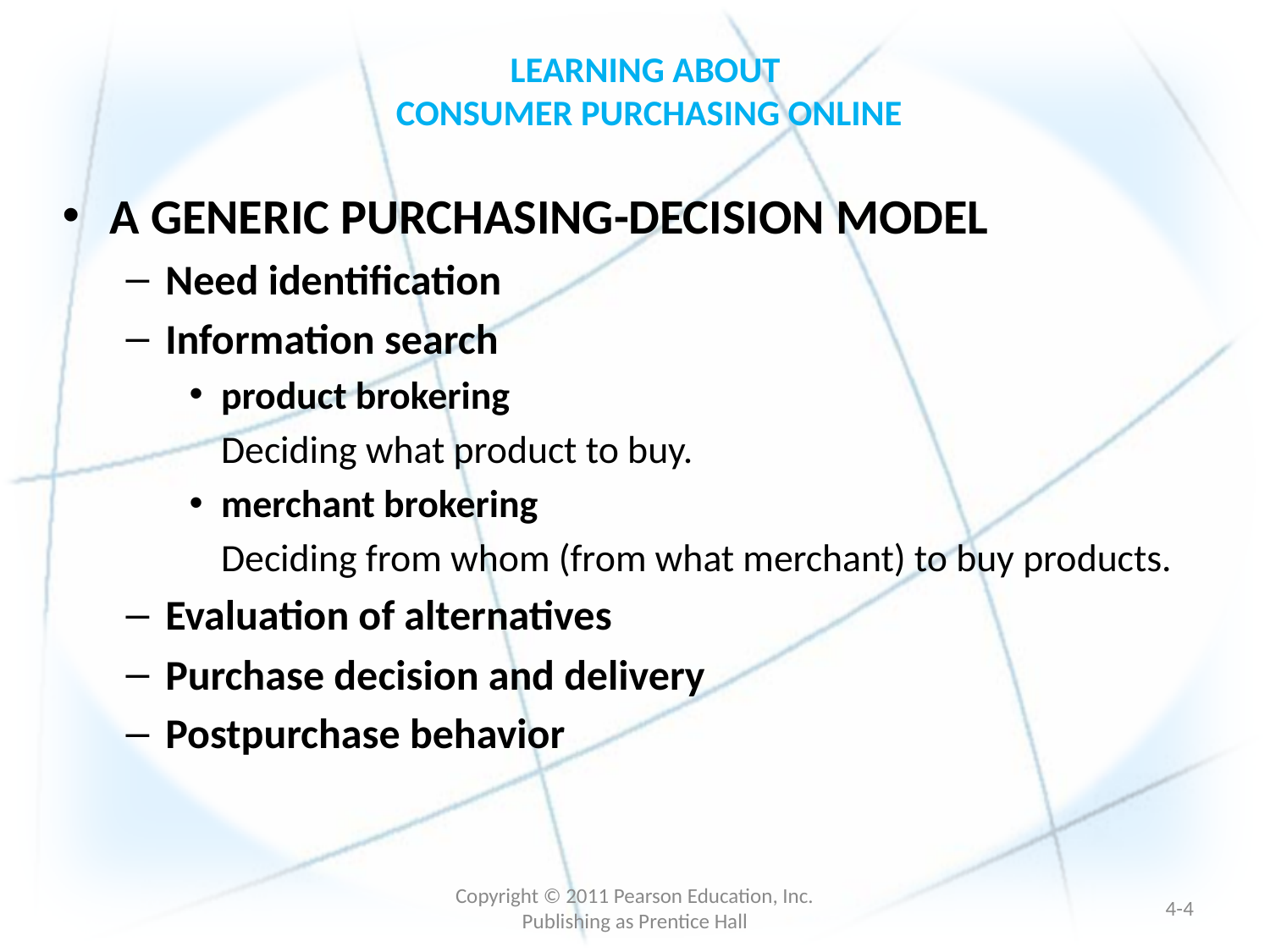

# LEARNING ABOUT CONSUMER PURCHASING ONLINE
A GENERIC PURCHASING-DECISION MODEL
Need identification
Information search
product brokering
	Deciding what product to buy.
merchant brokering
	Deciding from whom (from what merchant) to buy products.
Evaluation of alternatives
Purchase decision and delivery
Postpurchase behavior
Copyright © 2011 Pearson Education, Inc. Publishing as Prentice Hall
4-4